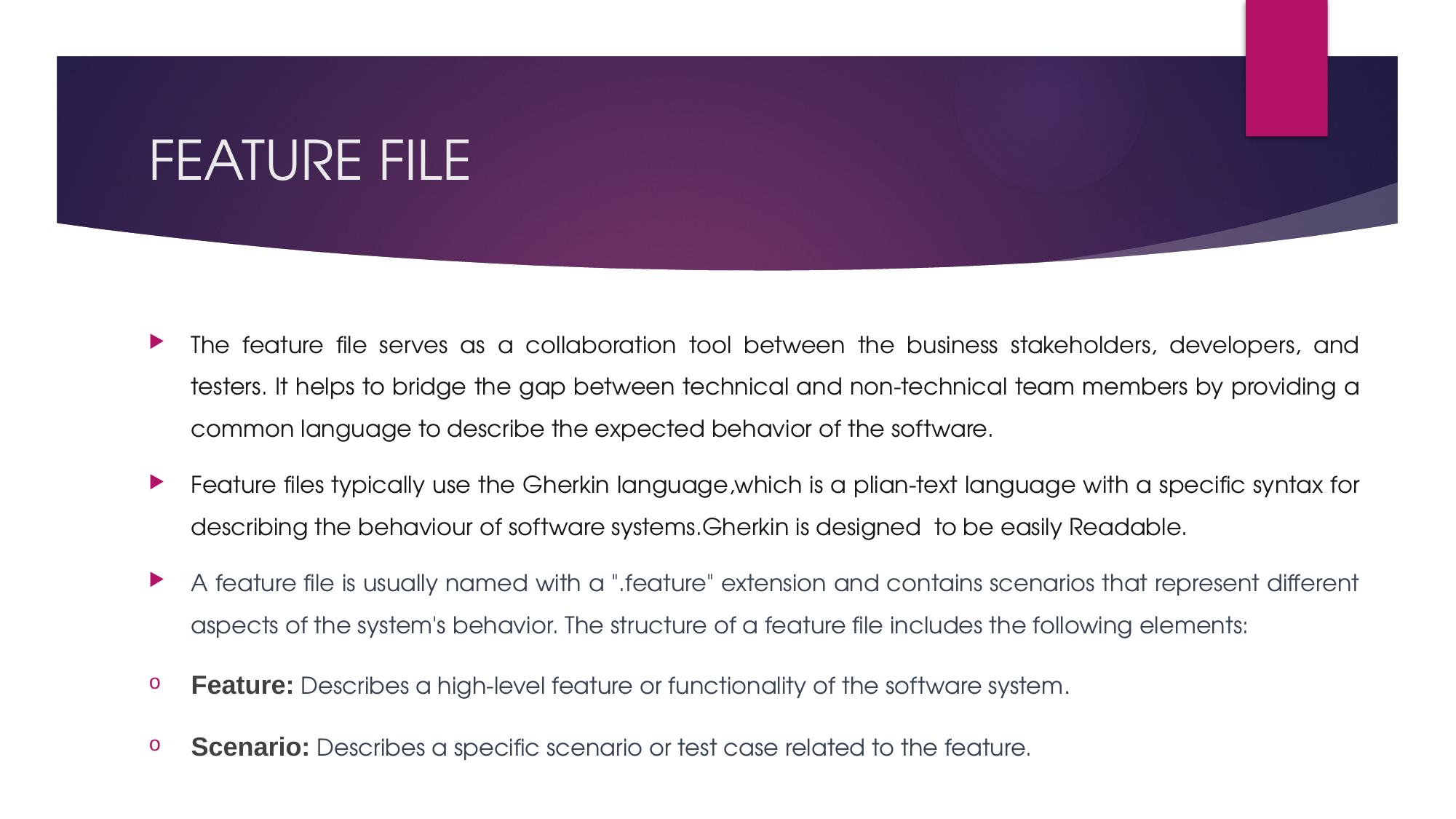

# FEATURE FILE
The feature file serves as a collaboration tool between the business stakeholders, developers, and testers. It helps to bridge the gap between technical and non-technical team members by providing a common language to describe the expected behavior of the software.
Feature files typically use the Gherkin language,which is a plian-text language with a specific syntax for describing the behaviour of software systems.Gherkin is designed  to be easily Readable.
A feature file is usually named with a ".feature" extension and contains scenarios that represent different aspects of the system's behavior. The structure of a feature file includes the following elements:
Feature: Describes a high-level feature or functionality of the software system.
Scenario: Describes a specific scenario or test case related to the feature.